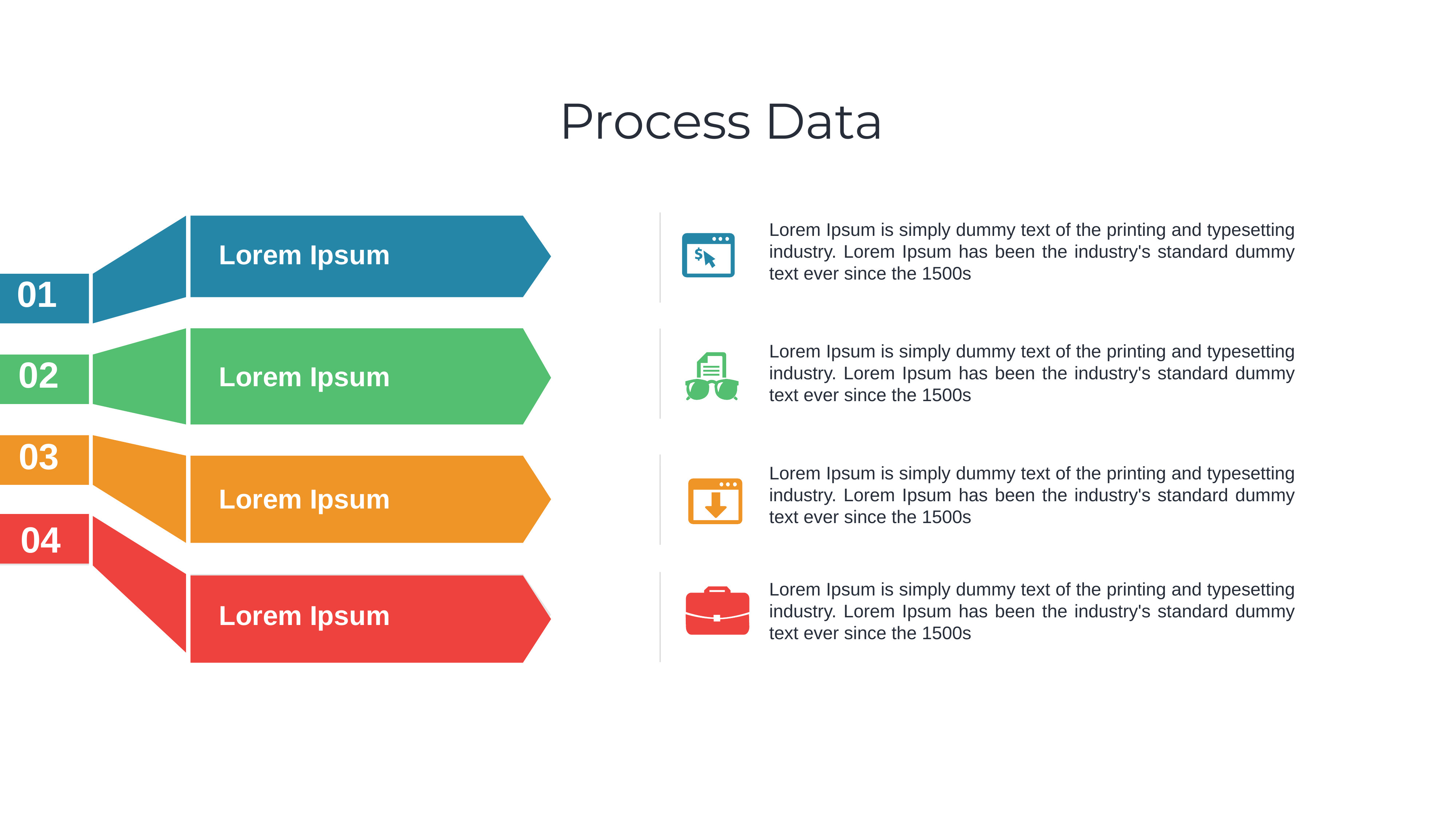

44
# Process Data
Lorem Ipsum is simply dummy text of the printing and typesetting industry. Lorem Ipsum has been the industry's standard dummy text ever since the 1500s

Lorem Ipsum
01

Lorem Ipsum is simply dummy text of the printing and typesetting industry. Lorem Ipsum has been the industry's standard dummy text ever since the 1500s
02

Lorem Ipsum

03

Lorem Ipsum is simply dummy text of the printing and typesetting industry. Lorem Ipsum has been the industry's standard dummy text ever since the 1500s

Lorem Ipsum

04
04

Lorem Ipsum is simply dummy text of the printing and typesetting industry. Lorem Ipsum has been the industry's standard dummy text ever since the 1500s

Launch

Lorem Ipsum